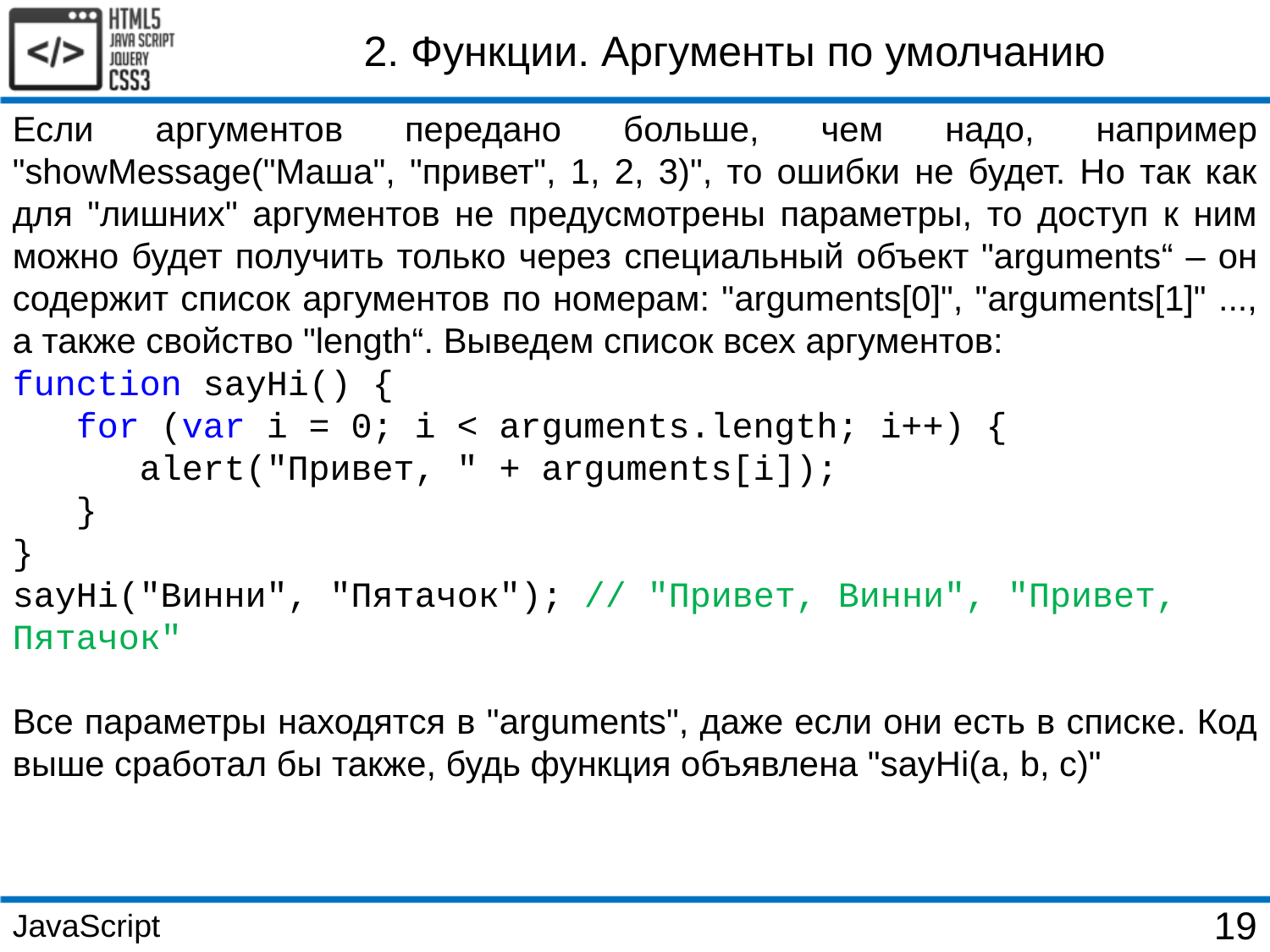

2. Функции. Аргументы по умолчанию
Если аргументов передано больше, чем надо, например "showMessage("Маша", "привет", 1, 2, 3)", то ошибки не будет. Но так как для "лишних" аргументов не предусмотрены параметры, то доступ к ним можно будет получить только через специальный объект "arguments“ – он содержит список аргументов по номерам: "arguments[0]", "arguments[1]" ..., а также свойство "length“. Выведем список всех аргументов:
function sayHi() {
   for (var i = 0; i < arguments.length; i++) {
      alert("Привет, " + arguments[i]);
   }
}
sayHi("Винни", "Пятачок"); // "Привет, Винни", "Привет, Пятачок"

Все параметры находятся в "arguments", даже если они есть в списке. Код выше сработал бы также, будь функция объявлена "sayHi(a, b, c)"
JavaScript
19